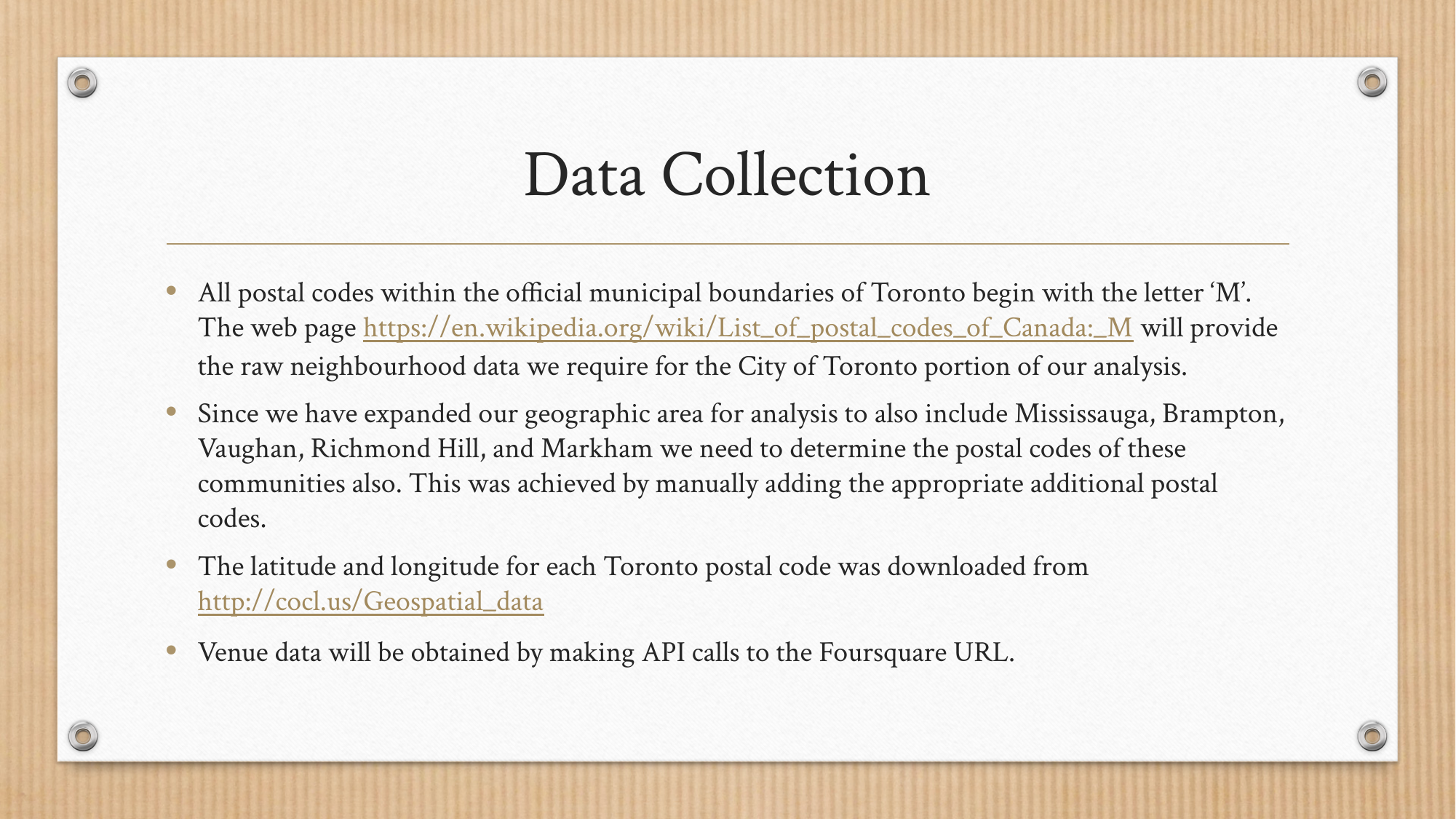

# Data Collection
All postal codes within the official municipal boundaries of Toronto begin with the letter ‘M’. The web page https://en.wikipedia.org/wiki/List_of_postal_codes_of_Canada:_M will provide the raw neighbourhood data we require for the City of Toronto portion of our analysis.
Since we have expanded our geographic area for analysis to also include Mississauga, Brampton, Vaughan, Richmond Hill, and Markham we need to determine the postal codes of these communities also. This was achieved by manually adding the appropriate additional postal codes.
The latitude and longitude for each Toronto postal code was downloaded from http://cocl.us/Geospatial_data
Venue data will be obtained by making API calls to the Foursquare URL.